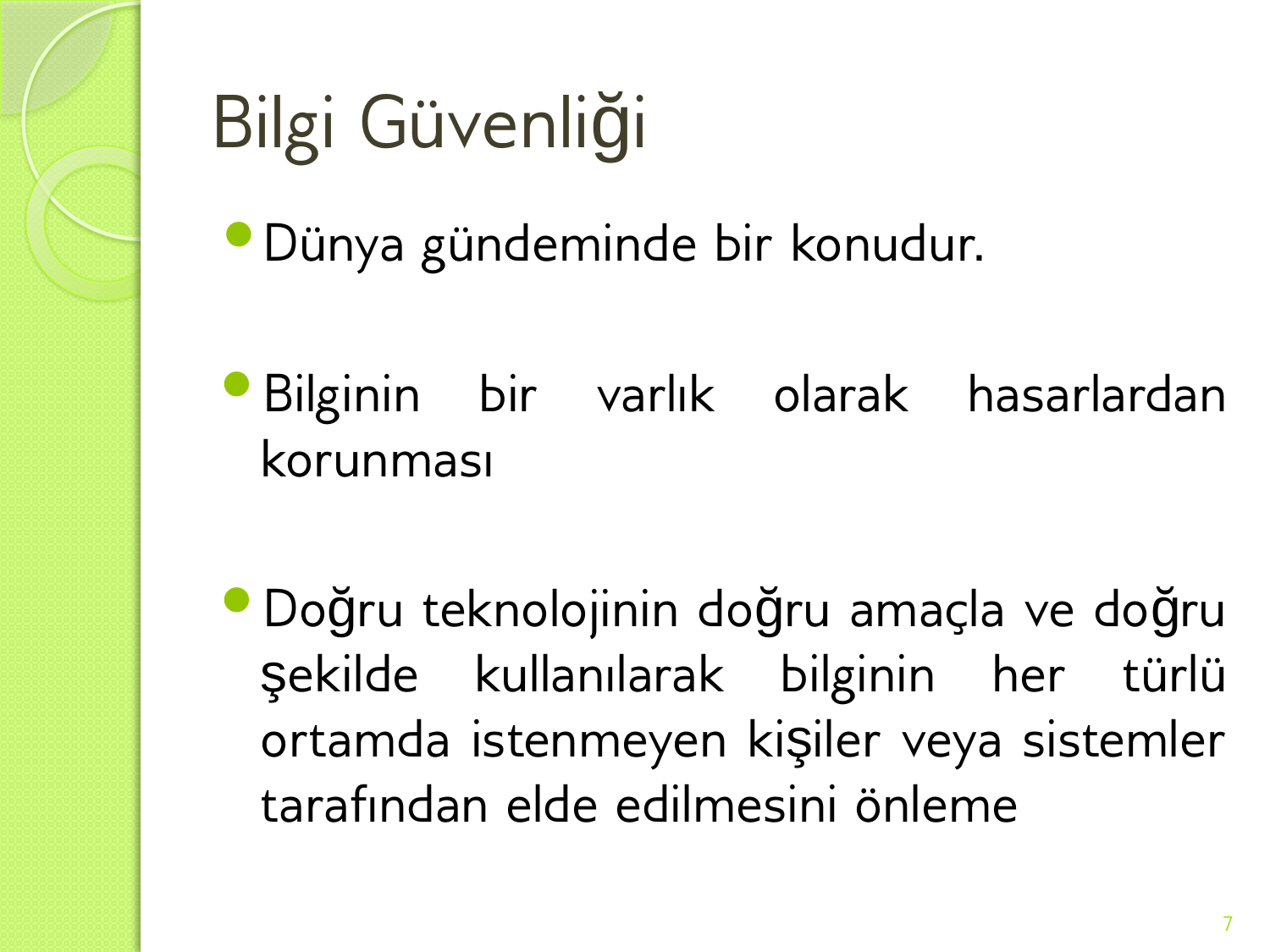

# Bilgi Güvenliği
Dünya gündeminde bir konudur.

Bilginin bir varlık olarak hasarlardan korunması

Doğru teknolojinin doğru amaçla ve doğru şekilde kullanılarak bilginin her türlü ortamda istenmeyen kişiler veya sistemler tarafından elde edilmesini önleme

7